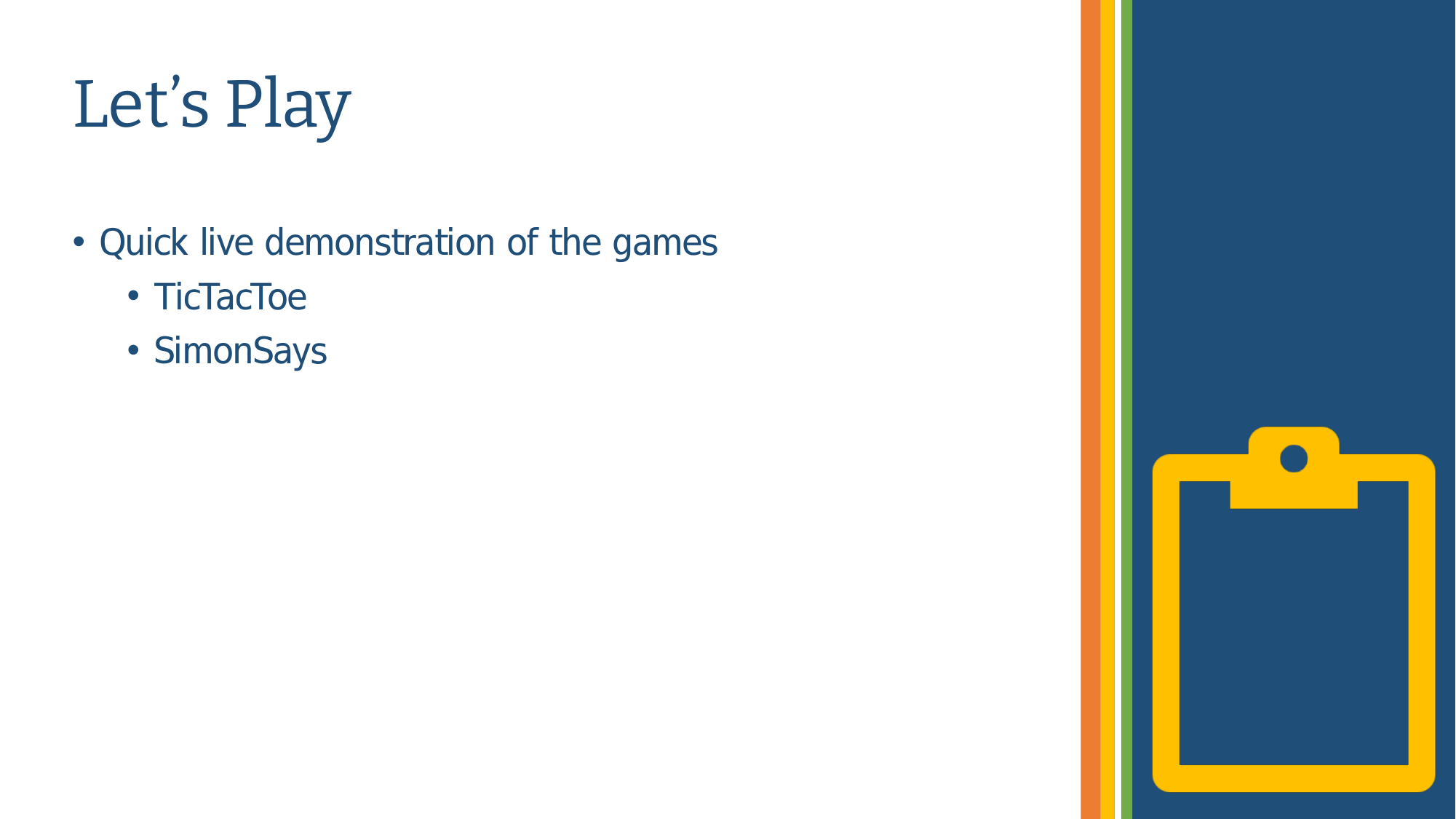

# Let’s Play
Quick live demonstration of the games
TicTacToe
SimonSays